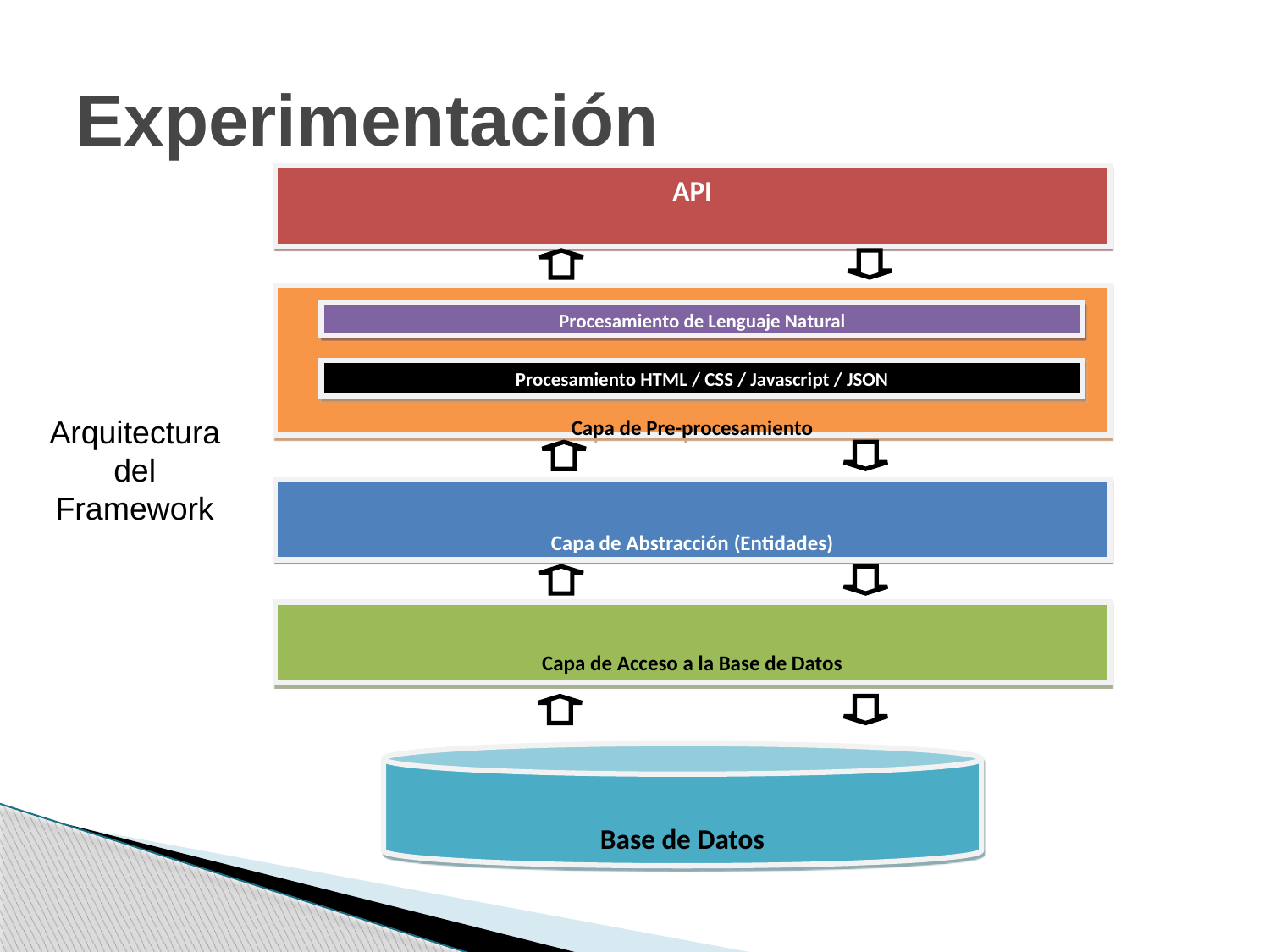

# Experimentación
API

Capa de Pre-procesamiento
Procesamiento de Lenguaje Natural

Procesamiento HTML / CSS / Javascript / JSON

Capa de Abstracción (Entidades)

Capa de Acceso a la Base de Datos

Base de Datos
Arquitectura del Framework